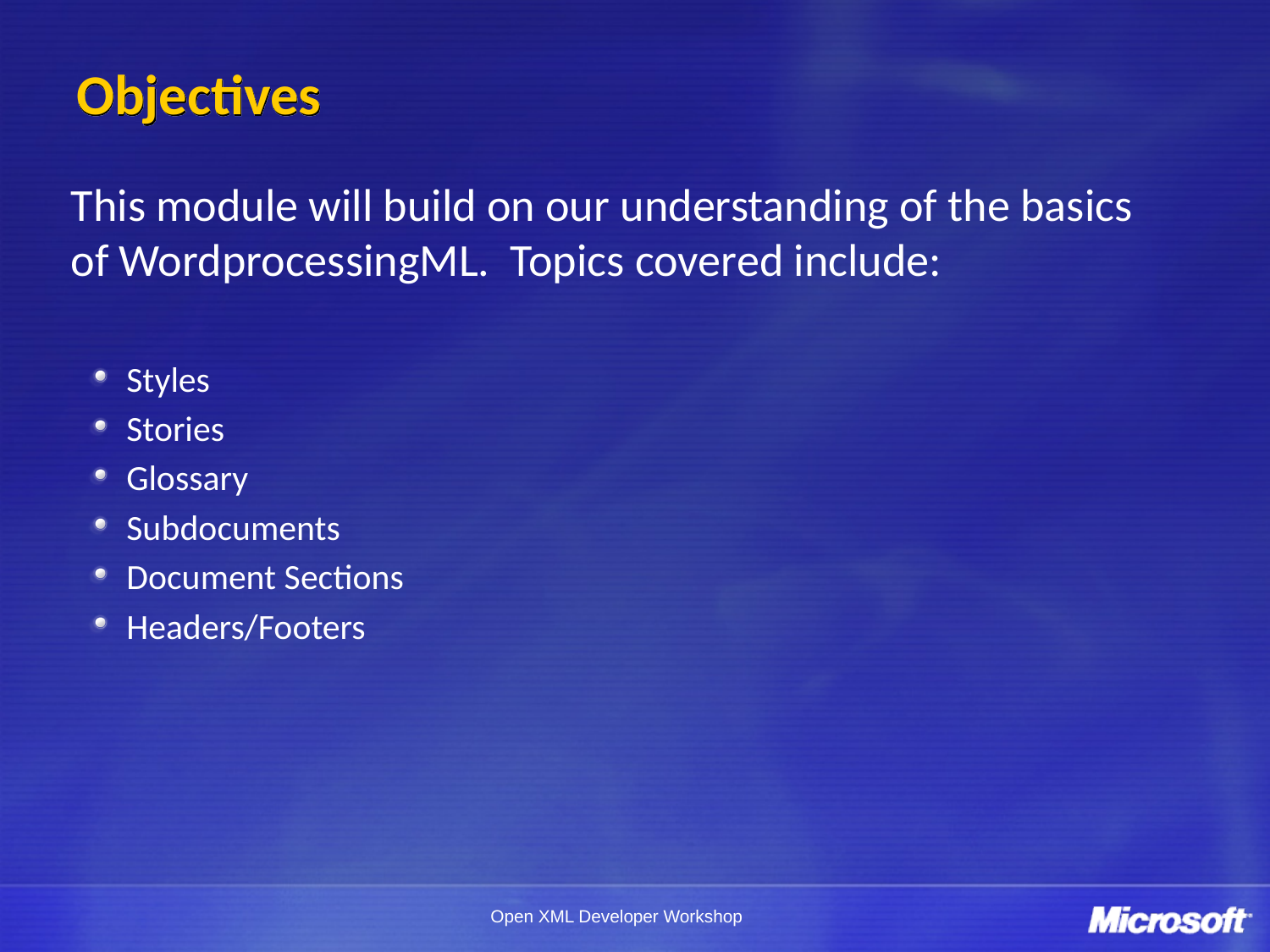

# Objectives
This module will build on our understanding of the basics of WordprocessingML.  Topics covered include:

Styles
Stories
Glossary
Subdocuments
Document Sections
Headers/Footers